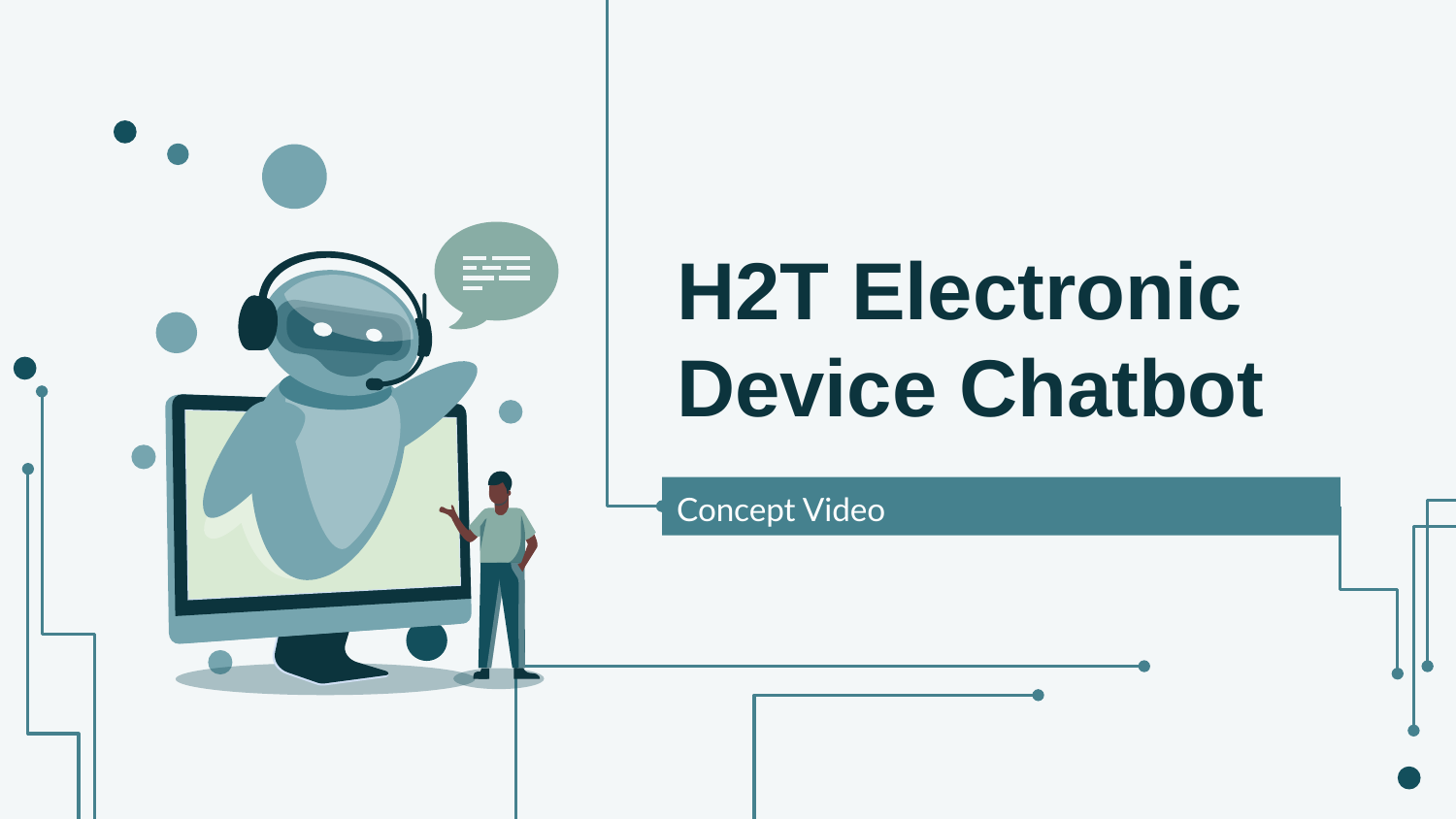

# H2T Electronic Device Chatbot
Concept Video